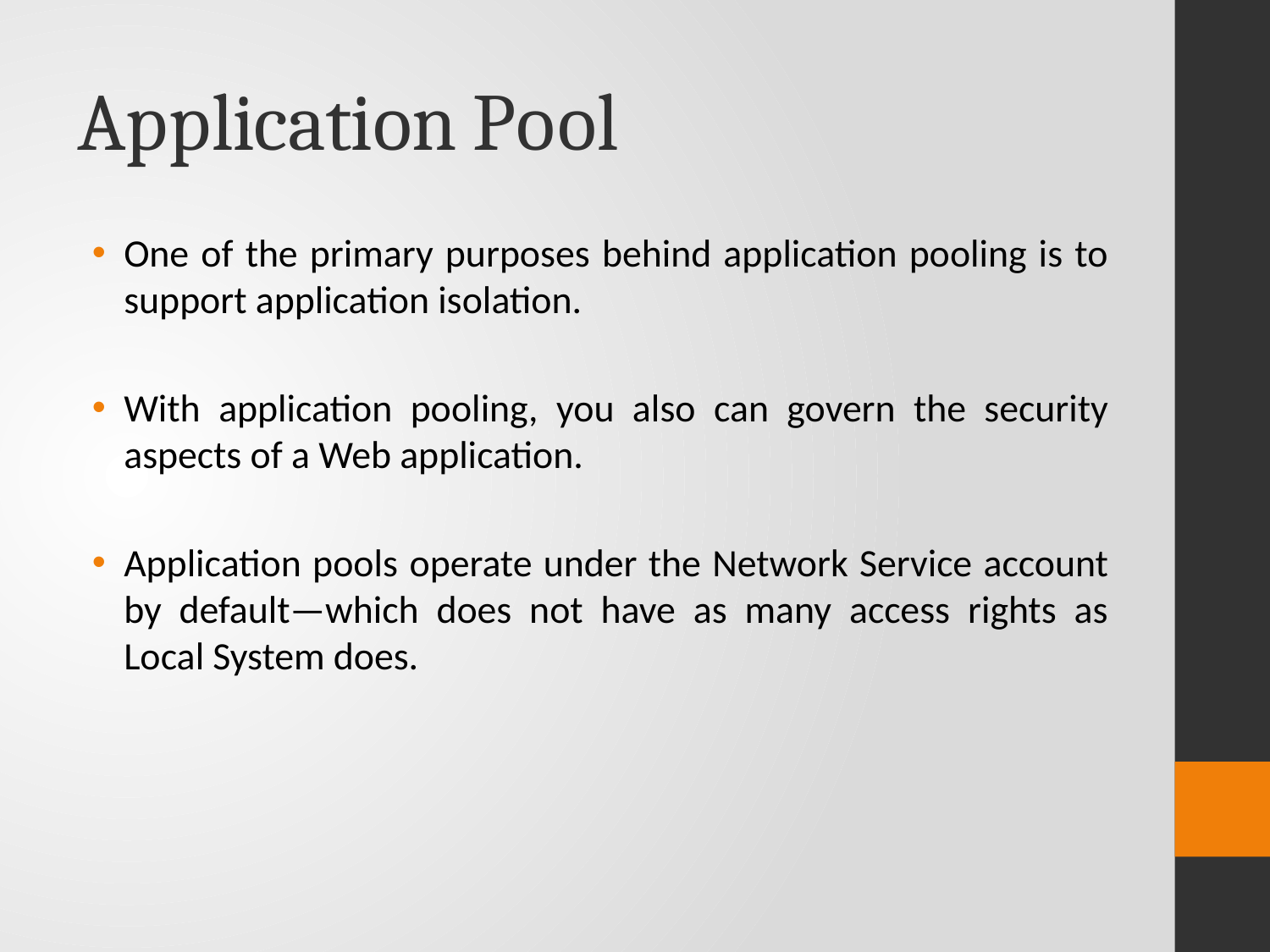

# Application Pool
One of the primary purposes behind application pooling is to support application isolation.

With application pooling, you also can govern the security aspects of a Web application.

Application pools operate under the Network Service account by default—which does not have as many access rights as Local System does.